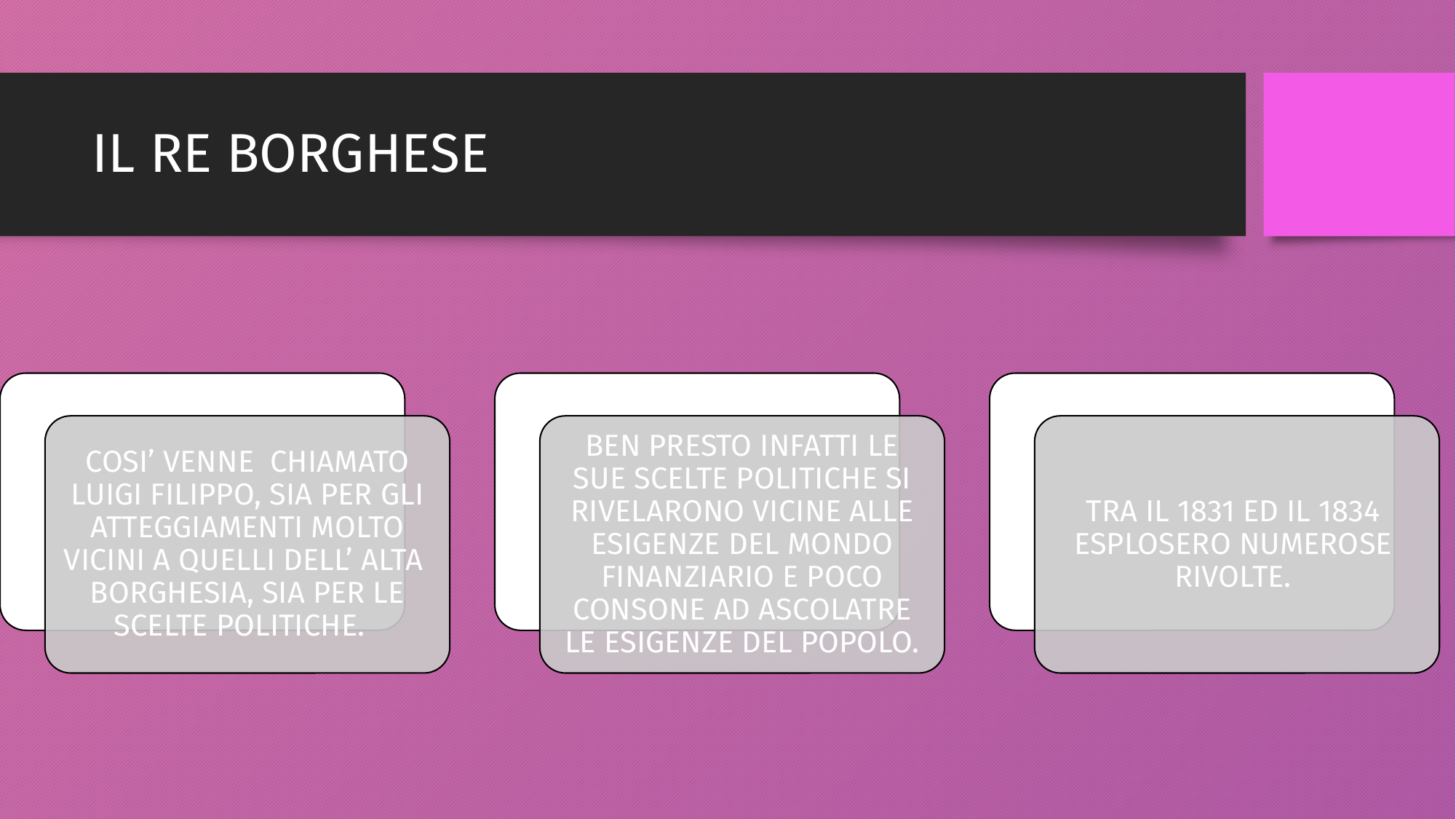

# IL RE BORGHESE

COSI’ VENNE  CHIAMATO LUIGI FILIPPO, SIA PER GLI ATTEGGIAMENTI MOLTO VICINI A QUELLI DELL’ ALTA  BORGHESIA, SIA PER LE SCELTE POLITICHE.
BEN PRESTO INFATTI LE SUE SCELTE POLITICHE SI RIVELARONO VICINE ALLE ESIGENZE DEL MONDO FINANZIARIO E POCO CONSONE AD ASCOLATRE LE ESIGENZE DEL POPOLO.
TRA IL 1831 ED IL 1834  ESPLOSERO NUMEROSE  RIVOLTE.